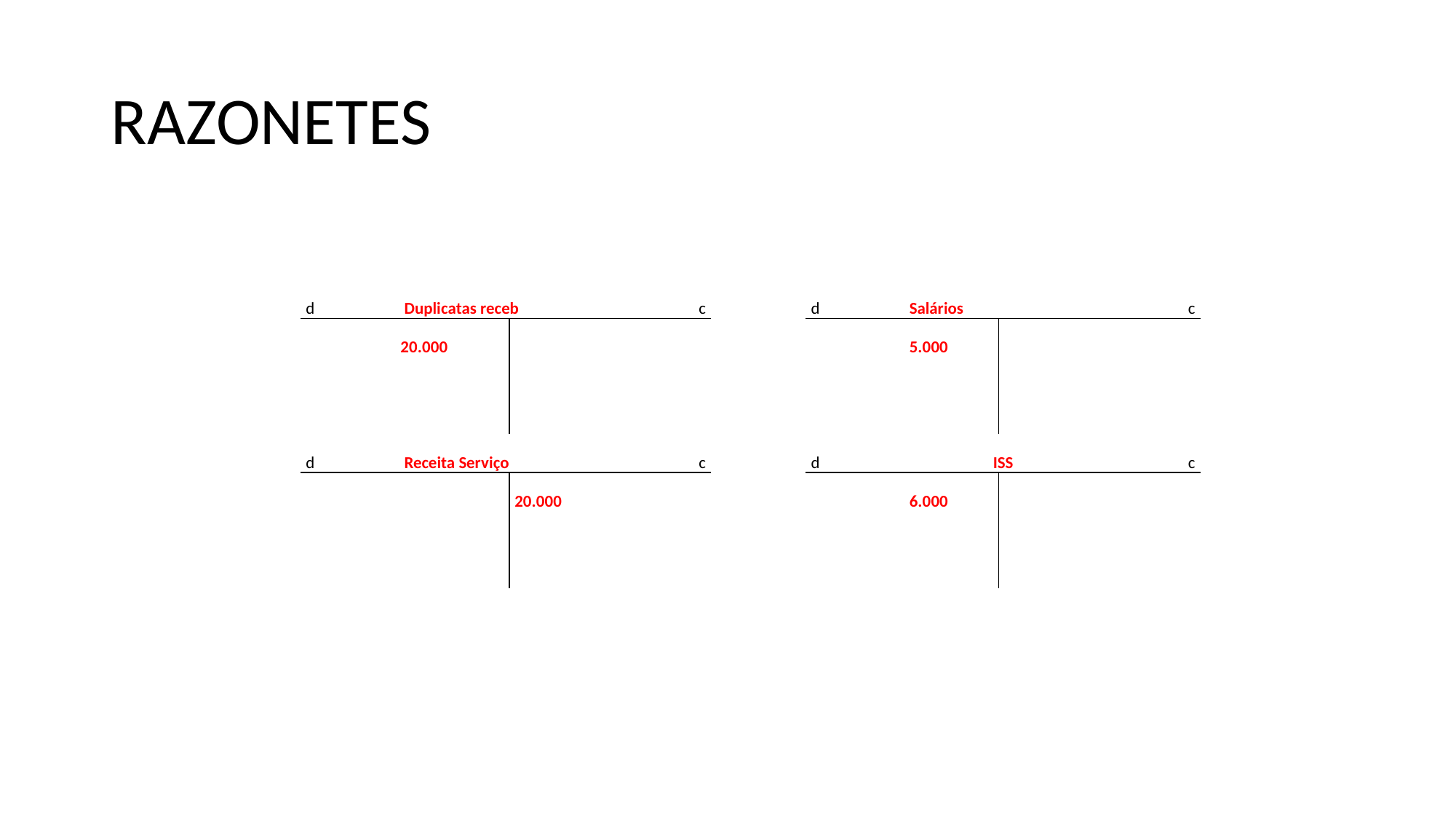

# RAZONETES
| d | Duplicatas receb |  | c |  | d | Salários |  | c |
| --- | --- | --- | --- | --- | --- | --- | --- | --- |
|  |  |  |  |  |  |  |  |  |
|  | 20.000 |  |  |  |  | 5.000 |  |  |
|  |  |  |  |  |  |  |  |  |
|  |  |  |  |  |  |  |  |  |
|  |  |  |  |  |  |  |  |  |
|  |  |  |  |  |  |  |  |  |
| d | Receita Serviço |  | c |  | d | ISS |  | c |
|  |  |  |  |  |  |  |  |  |
|  |  | 20.000 |  |  |  | 6.000 |  |  |
|  |  |  |  |  |  |  |  |  |
|  |  |  |  |  |  |  |  |  |
|  |  |  |  |  |  |  |  |  |
|  |  |  |  |  |  |  |  |  |